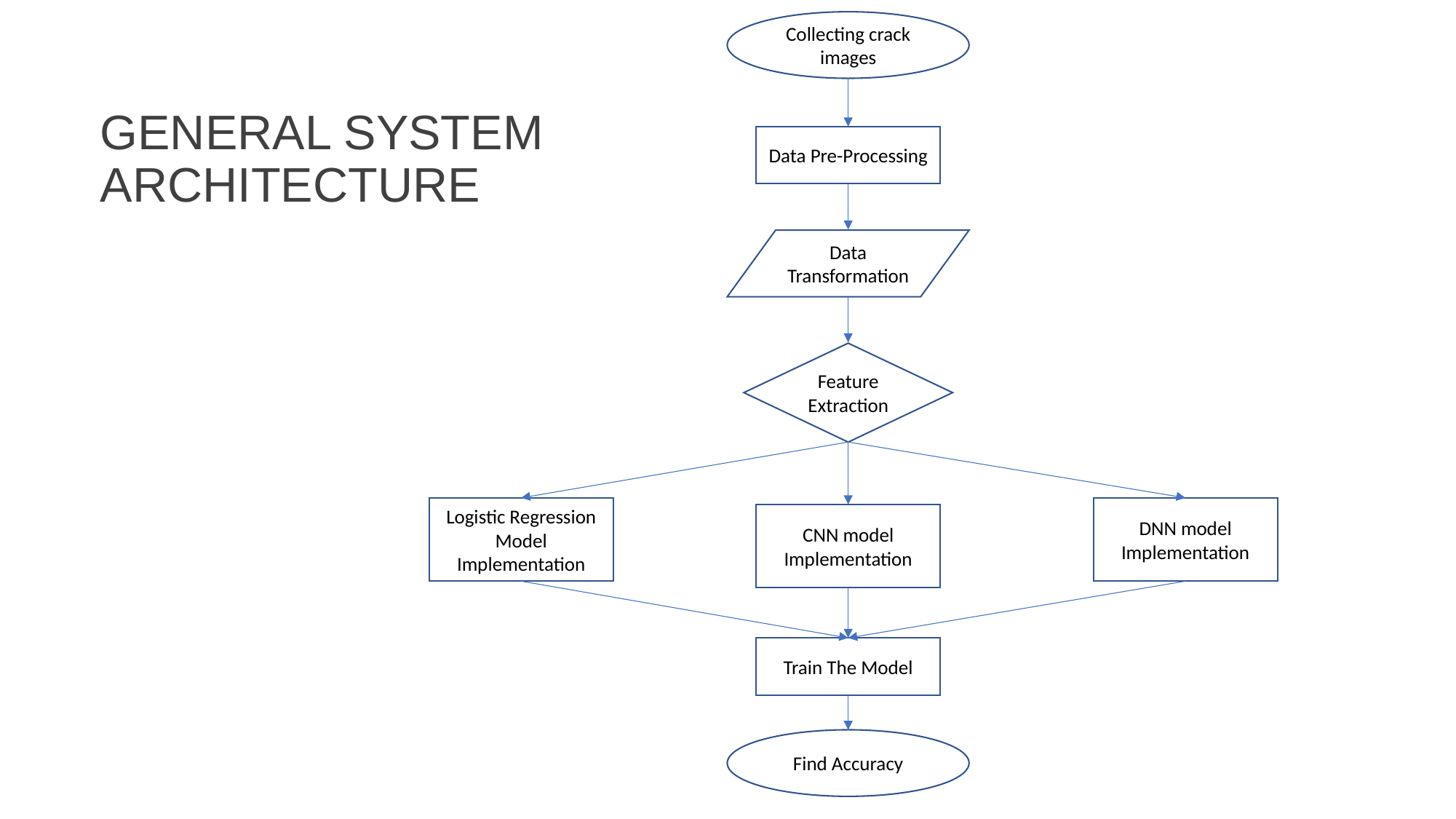

Collecting crack images
GENERAL SYSTEM ARCHITECTURE
Data Pre-Processing
Data Transformation
Feature Extraction
Logistic Regression Model
Implementation
DNN model Implementation
CNN model Implementation
Train The Model
Find Accuracy